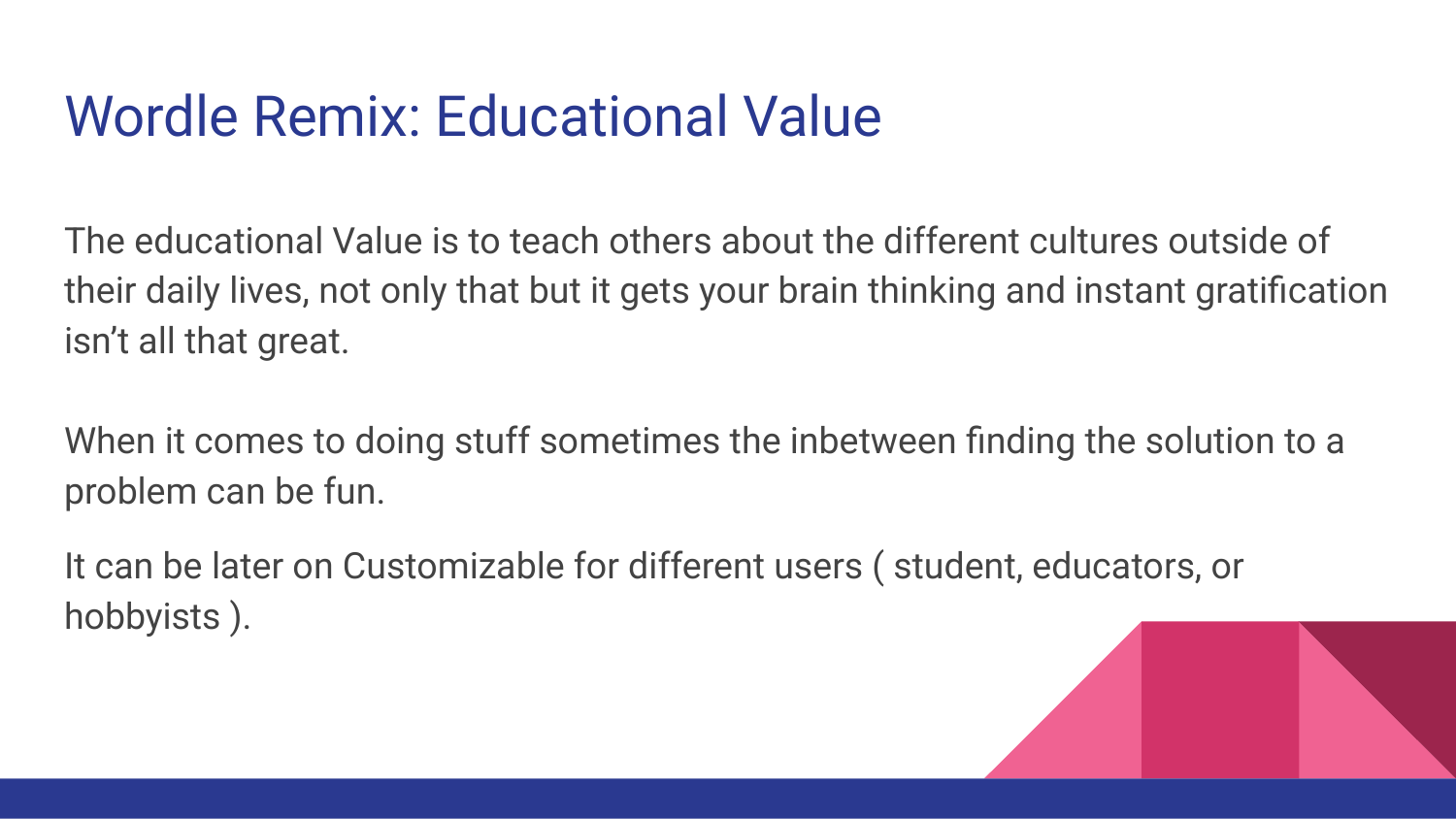

# Wordle Remix: Educational Value
The educational Value is to teach others about the different cultures outside of their daily lives, not only that but it gets your brain thinking and instant gratification isn’t all that great.
When it comes to doing stuff sometimes the inbetween finding the solution to a problem can be fun.
It can be later on Customizable for different users ( student, educators, or hobbyists ).